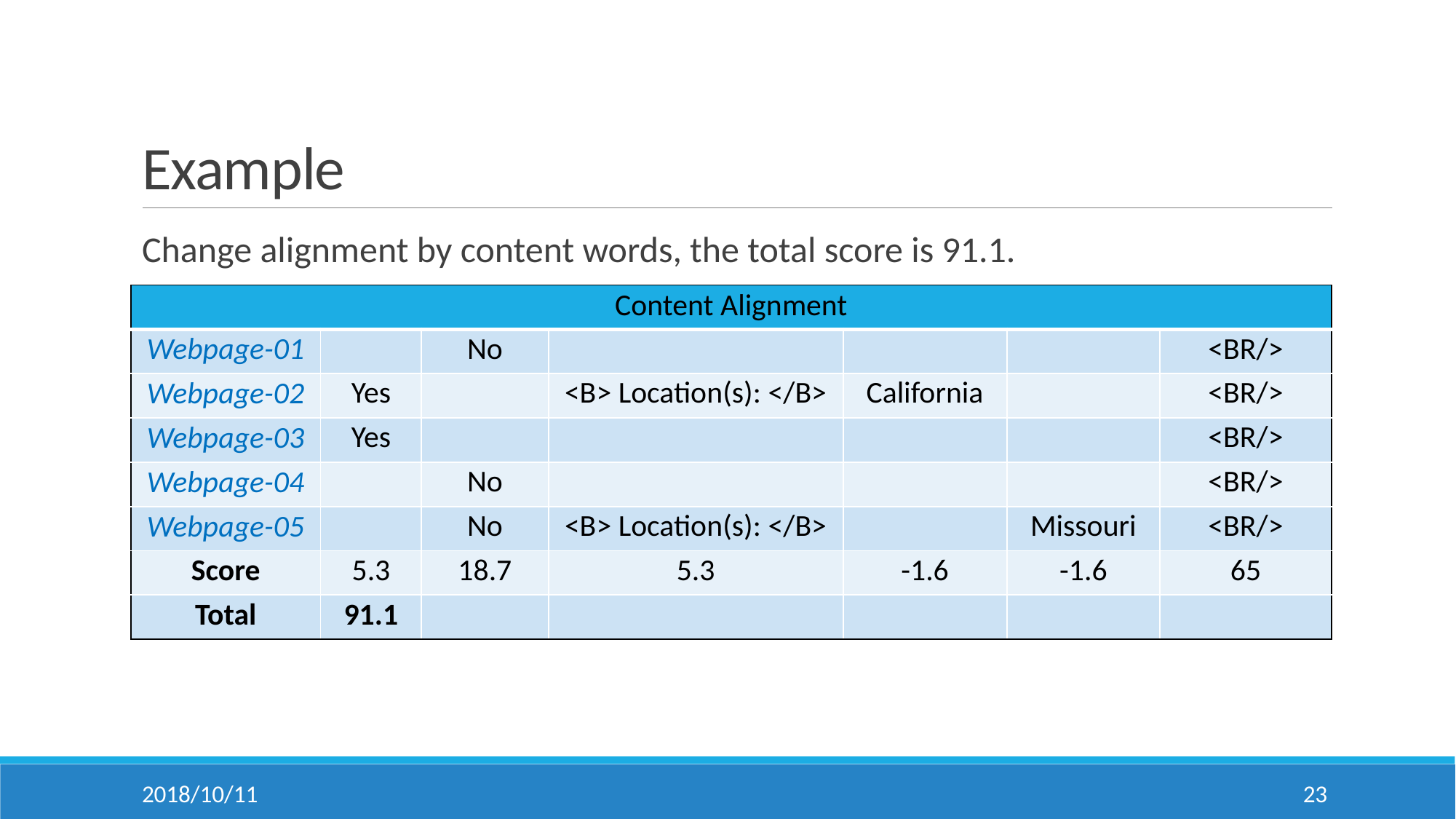

# Example
Change alignment by content words, the total score is 91.1.

| Content Alignment |  |  |  |  |  |  |
| --- | --- | --- | --- | --- | --- | --- |
| Webpage-01 |  | No |  |  |  | <BR/> |
| Webpage-02 | Yes |  | <B> Location(s): </B> | California |  | <BR/> |
| Webpage-03 | Yes |  |  |  |  | <BR/> |
| Webpage-04 |  | No |  |  |  | <BR/> |
| Webpage-05 |  | No | <B> Location(s): </B> |  | Missouri | <BR/> |
| Score | 5.3 | 18.7 | 5.3 | -1.6 | -1.6 | 65 |
| Total | 91.1 |  |  |  |  |  |
2018/10/11
23